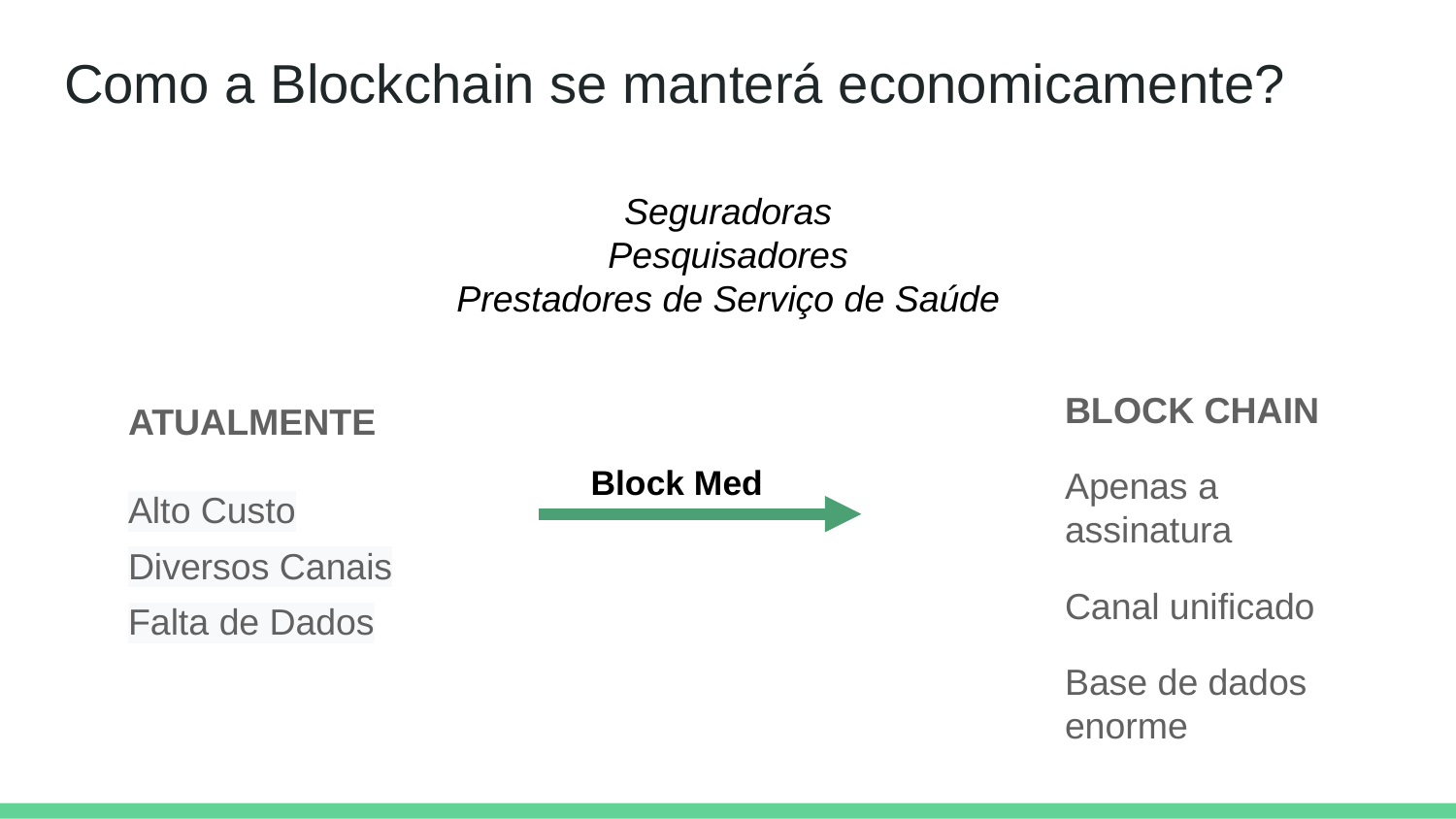

# Como a Blockchain se manterá economicamente?
Seguradoras
Pesquisadores
Prestadores de Serviço de Saúde
BLOCK CHAIN
Apenas a assinatura
Canal unificado
Base de dados enorme
ATUALMENTE
Alto Custo
Diversos Canais
Falta de Dados

Block Med